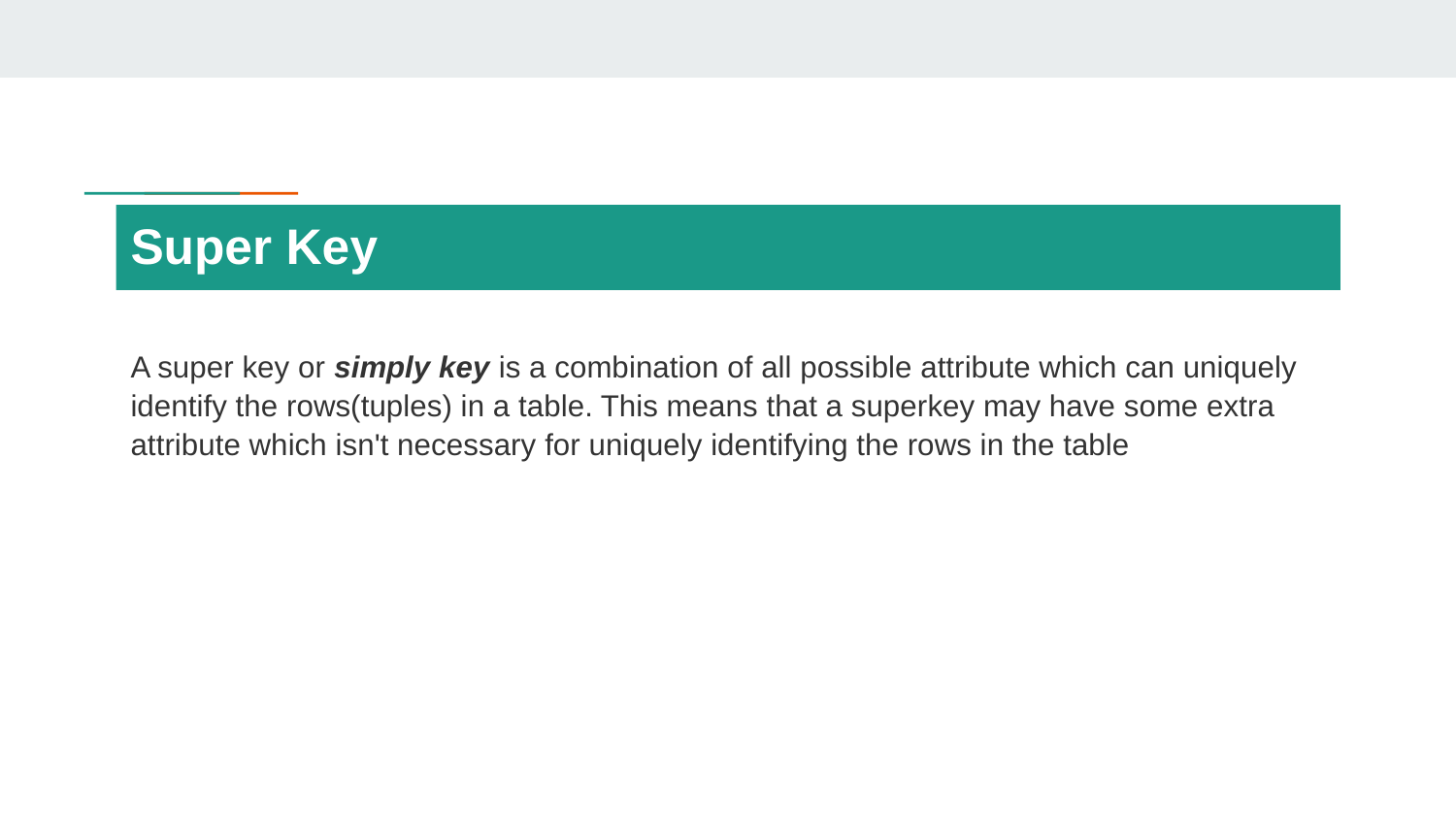

# Super Key
A super key or simply key is a combination of all possible attribute which can uniquely identify the rows(tuples) in a table. This means that a superkey may have some extra attribute which isn't necessary for uniquely identifying the rows in the table